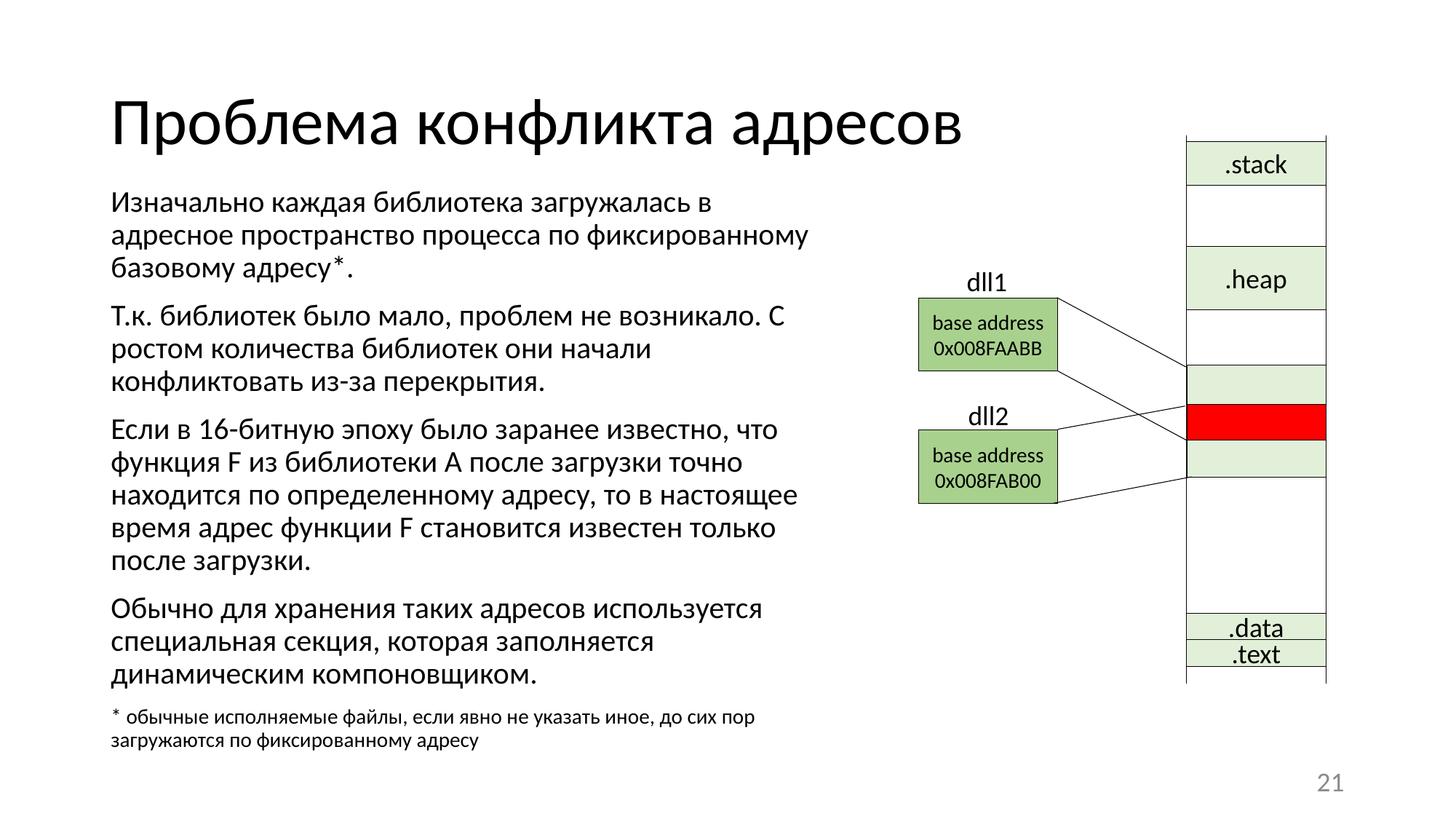

# Проблема конфликта адресов
.stack
Изначально каждая библиотека загружалась в адресное пространство процесса по фиксированному базовому адресу*.
Т.к. библиотек было мало, проблем не возникало. С ростом количества библиотек они начали конфликтовать из-за перекрытия.
Если в 16-битную эпоху было заранее известно, что функция F из библиотеки А после загрузки точно находится по определенному адресу, то в настоящее время адрес функции F становится известен только после загрузки.
Обычно для хранения таких адресов используется специальная секция, которая заполняется динамическим компоновщиком.
* обычные исполняемые файлы, если явно не указать иное, до сих пор загружаются по фиксированному адресу
.heap
dll1
base address
0x008FAABB

dll2

base address
0x008FAB00
.data
.text
21